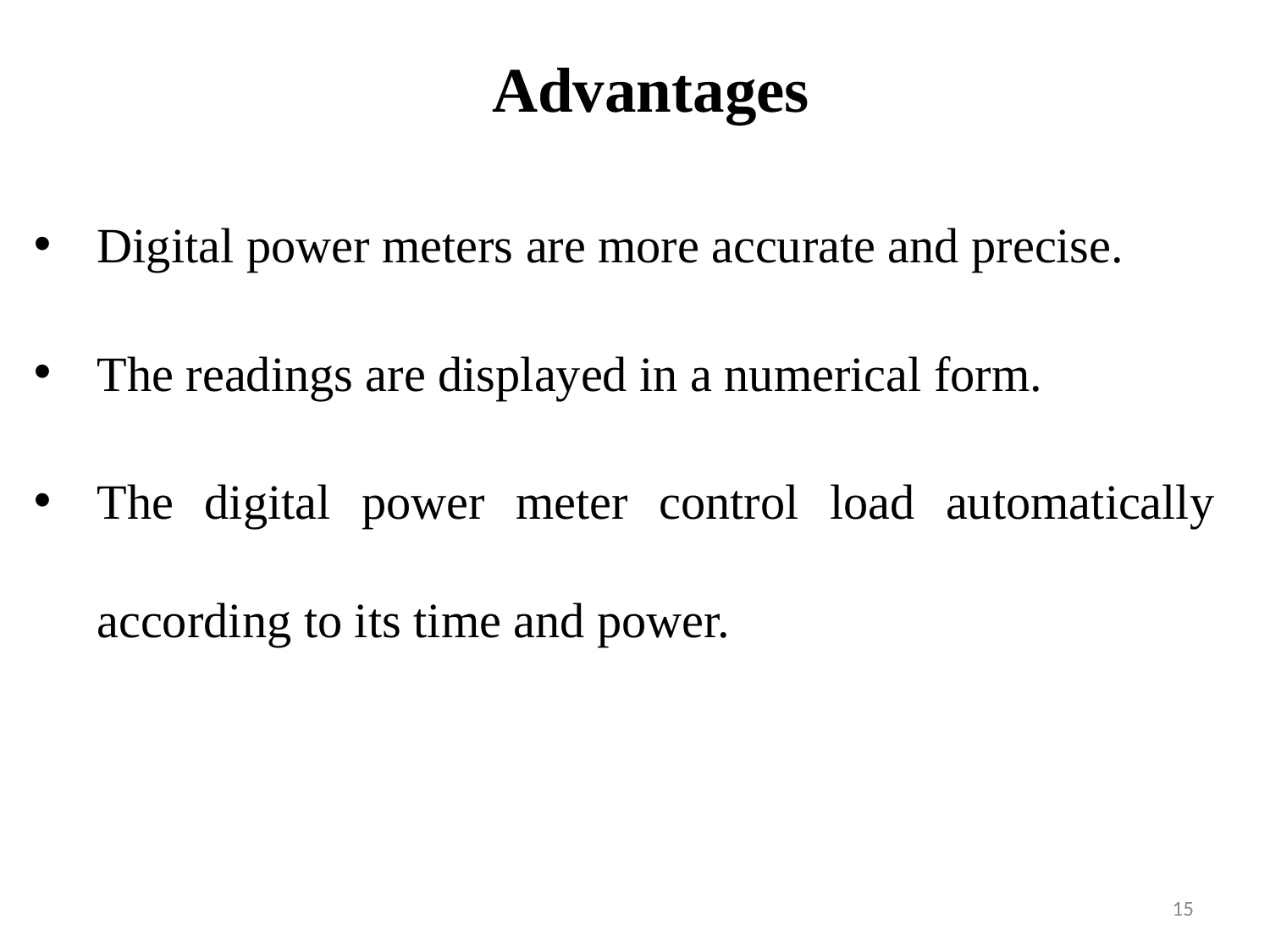

Advantages
Digital power meters are more accurate and precise.
The readings are displayed in a numerical form.
The digital power meter control load automatically according to its time and power.
15